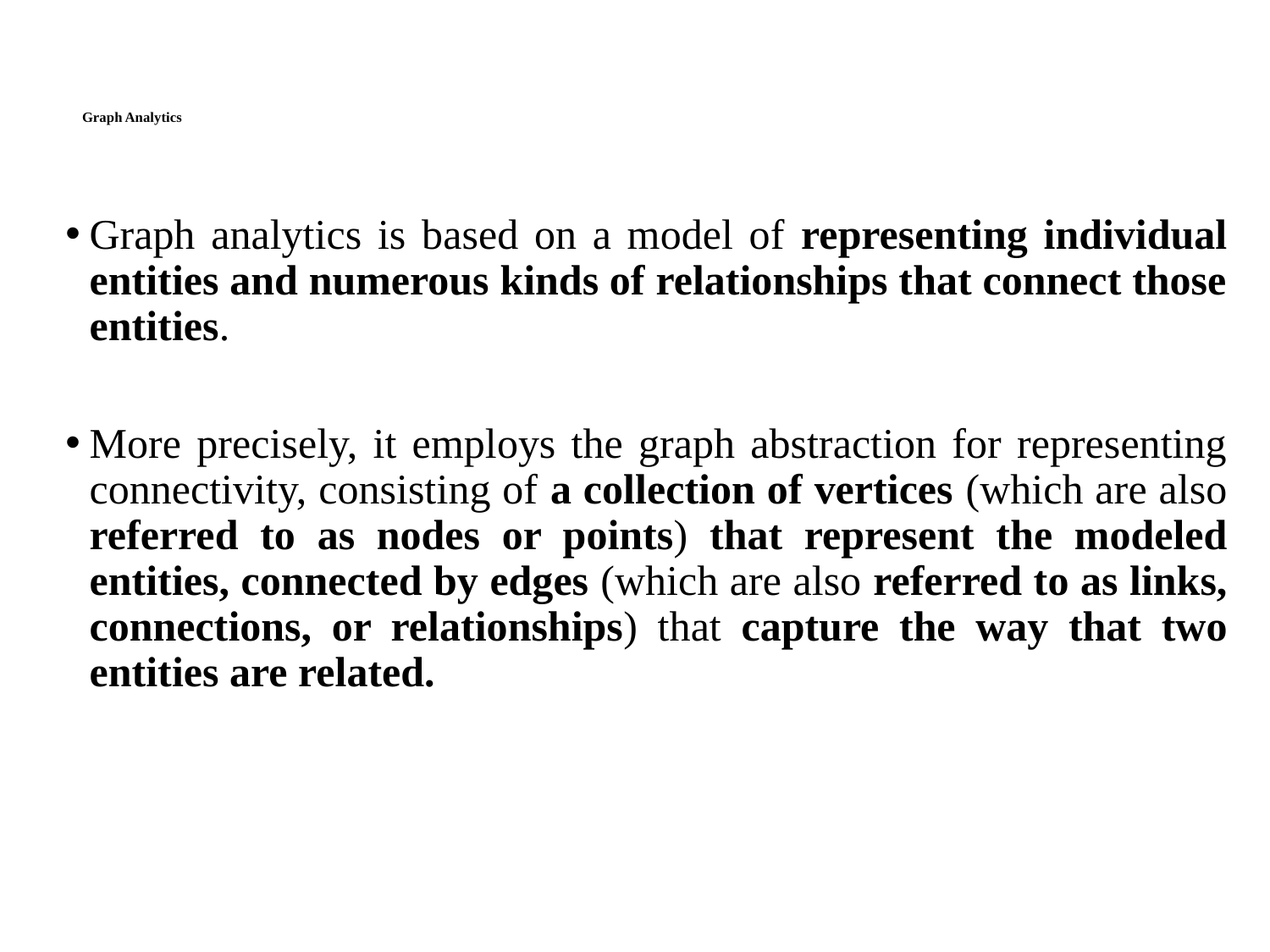

# Graph Analytics

Graph analytics is based on a model of representing individual entities and numerous kinds of relationships that connect those entities.

More precisely, it employs the graph abstraction for representing connectivity, consisting of a collection of vertices (which are also referred to as nodes or points) that represent the modeled entities, connected by edges (which are also referred to as links, connections, or relationships) that capture the way that two entities are related.